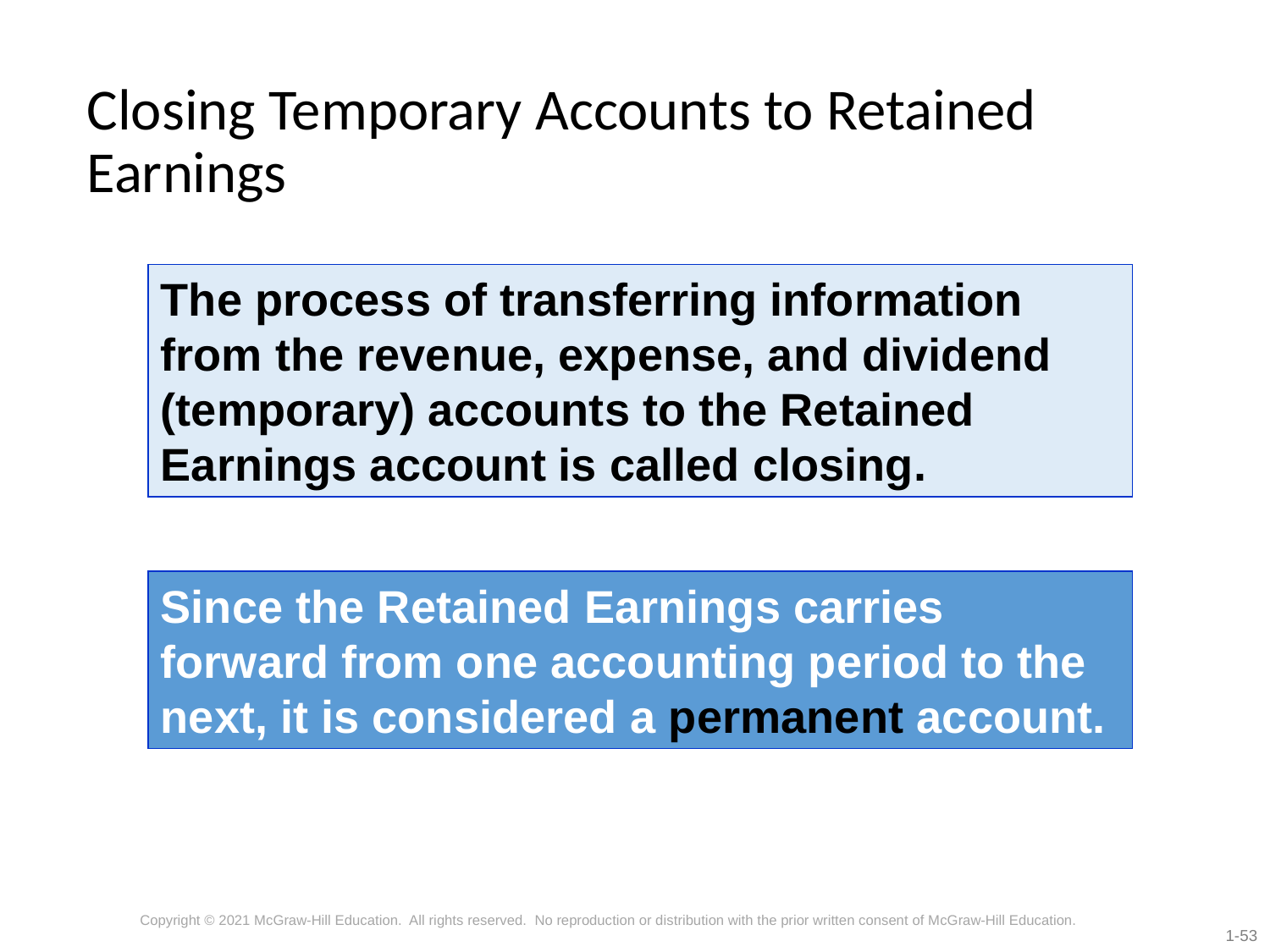

# Closing Temporary Accounts to Retained Earnings

The process of transferring information from the revenue, expense, and dividend (temporary) accounts to the Retained Earnings account is called closing.
Since the Retained Earnings carries forward from one accounting period to the next, it is considered a permanent account.